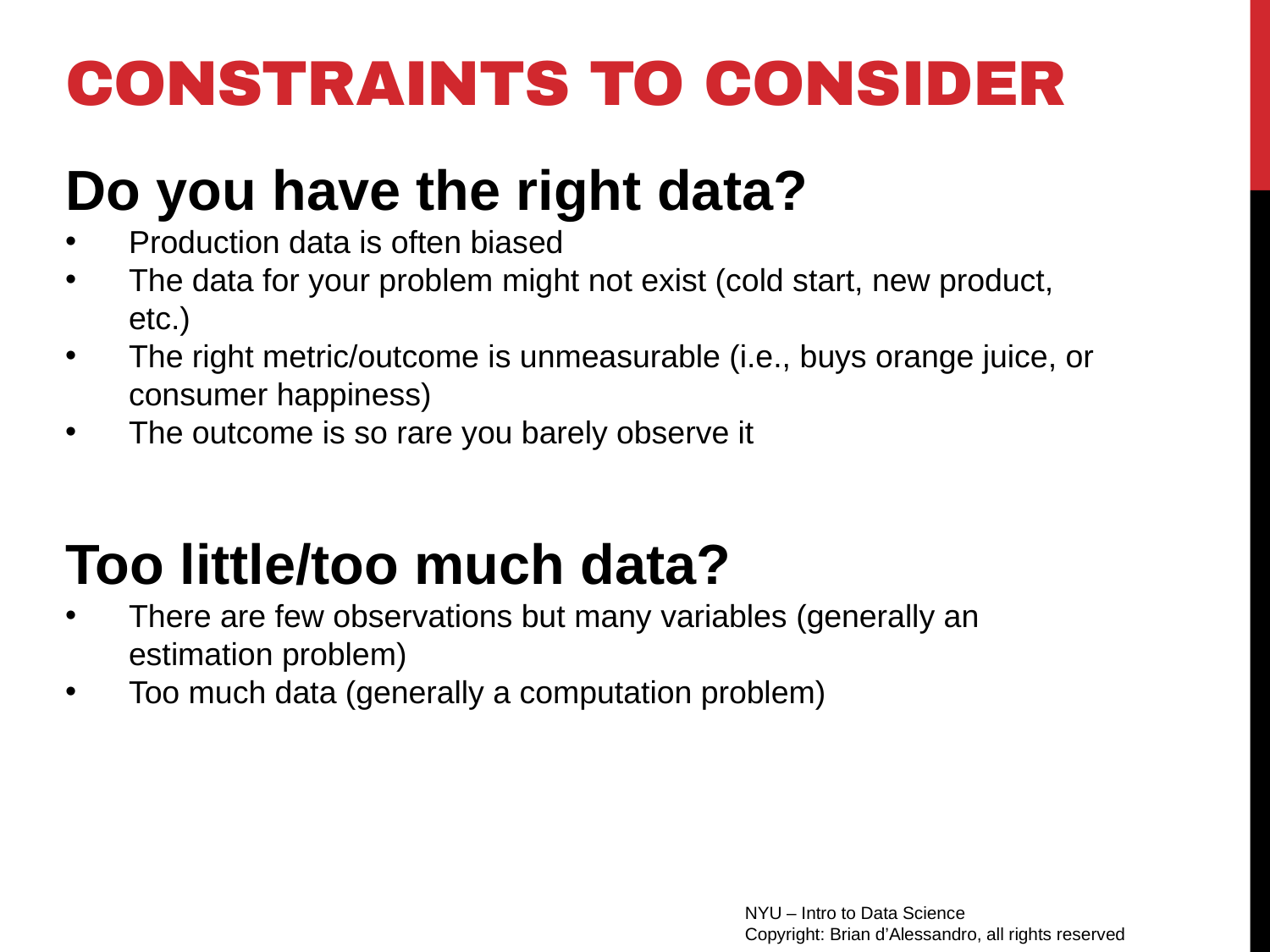

# Constraints to consider
Do you have the right data?
Production data is often biased
The data for your problem might not exist (cold start, new product, etc.)
The right metric/outcome is unmeasurable (i.e., buys orange juice, or consumer happiness)
The outcome is so rare you barely observe it

Too little/too much data?
There are few observations but many variables (generally an estimation problem)
Too much data (generally a computation problem)